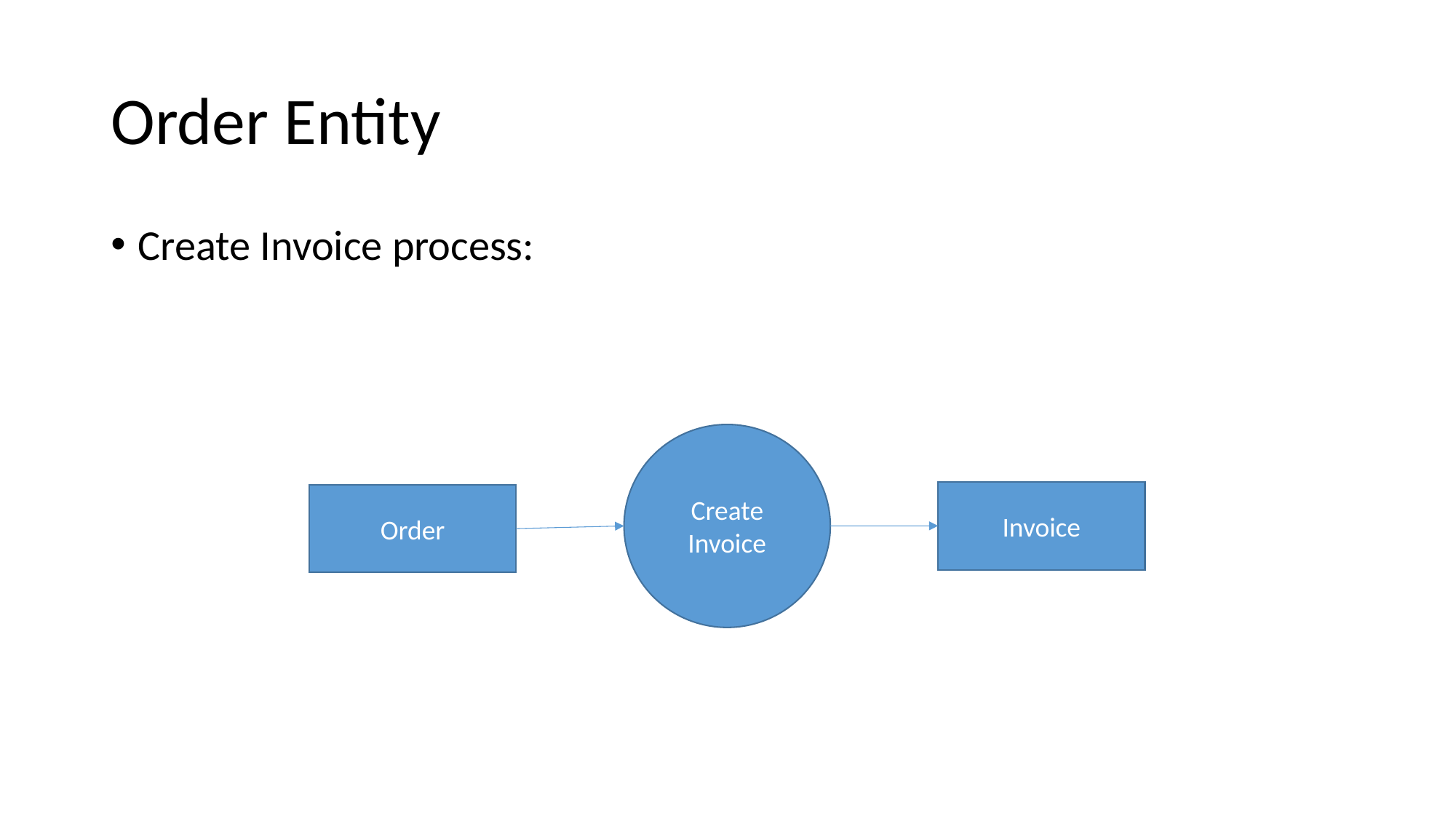

# Order Entity
Create Invoice process:
Create Invoice
Invoice
Order